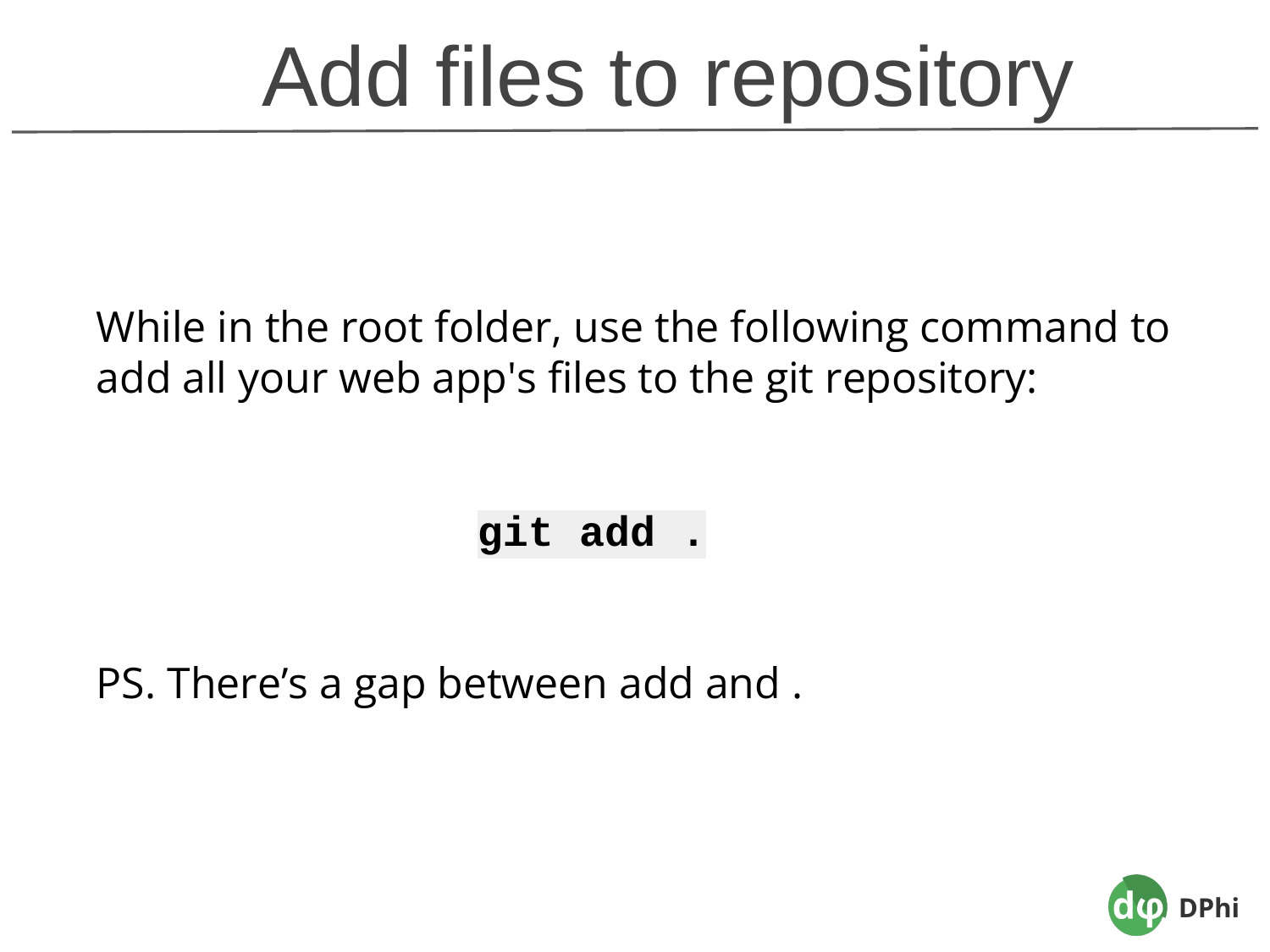

Add files to repository

While in the root folder, use the following command to add all your web app's files to the git repository:

			git add .

PS. There’s a gap between add and .